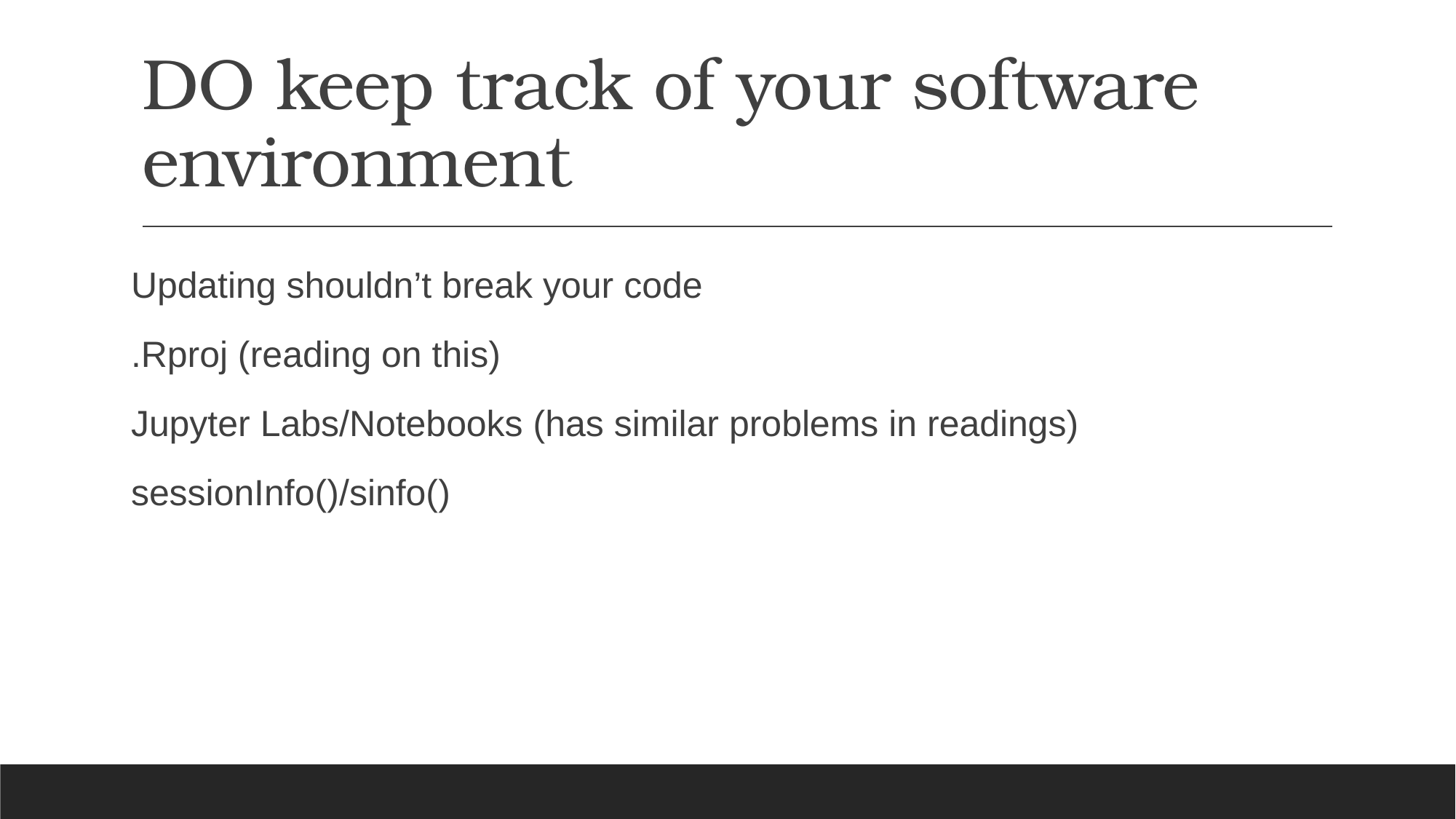

# DO keep track of your software environment
Updating shouldn’t break your code
.Rproj (reading on this)
Jupyter Labs/Notebooks (has similar problems in readings)
sessionInfo()/sinfo()